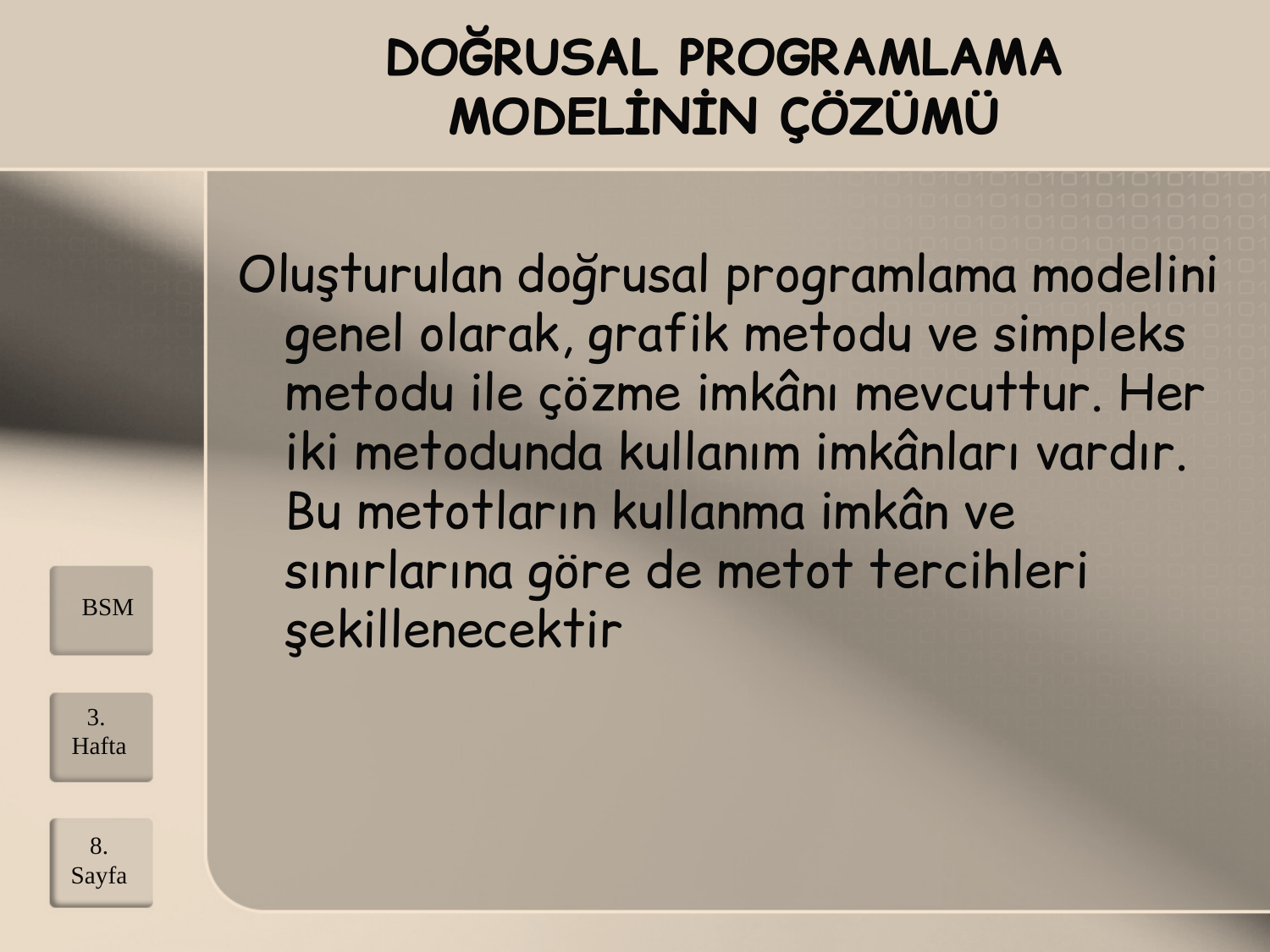

# DOĞRUSAL PROGRAMLAMA MODELİNİN ÇÖZÜMÜ
Oluşturulan doğrusal programlama modelini genel olarak, grafik metodu ve simpleks metodu ile çözme imkânı mevcuttur. Her iki metodunda kullanım imkânları vardır. Bu metotların kullanma imkân ve sınırlarına göre de metot tercihleri şekillenecektir
BSM
3.  Hafta
8. Sayfa